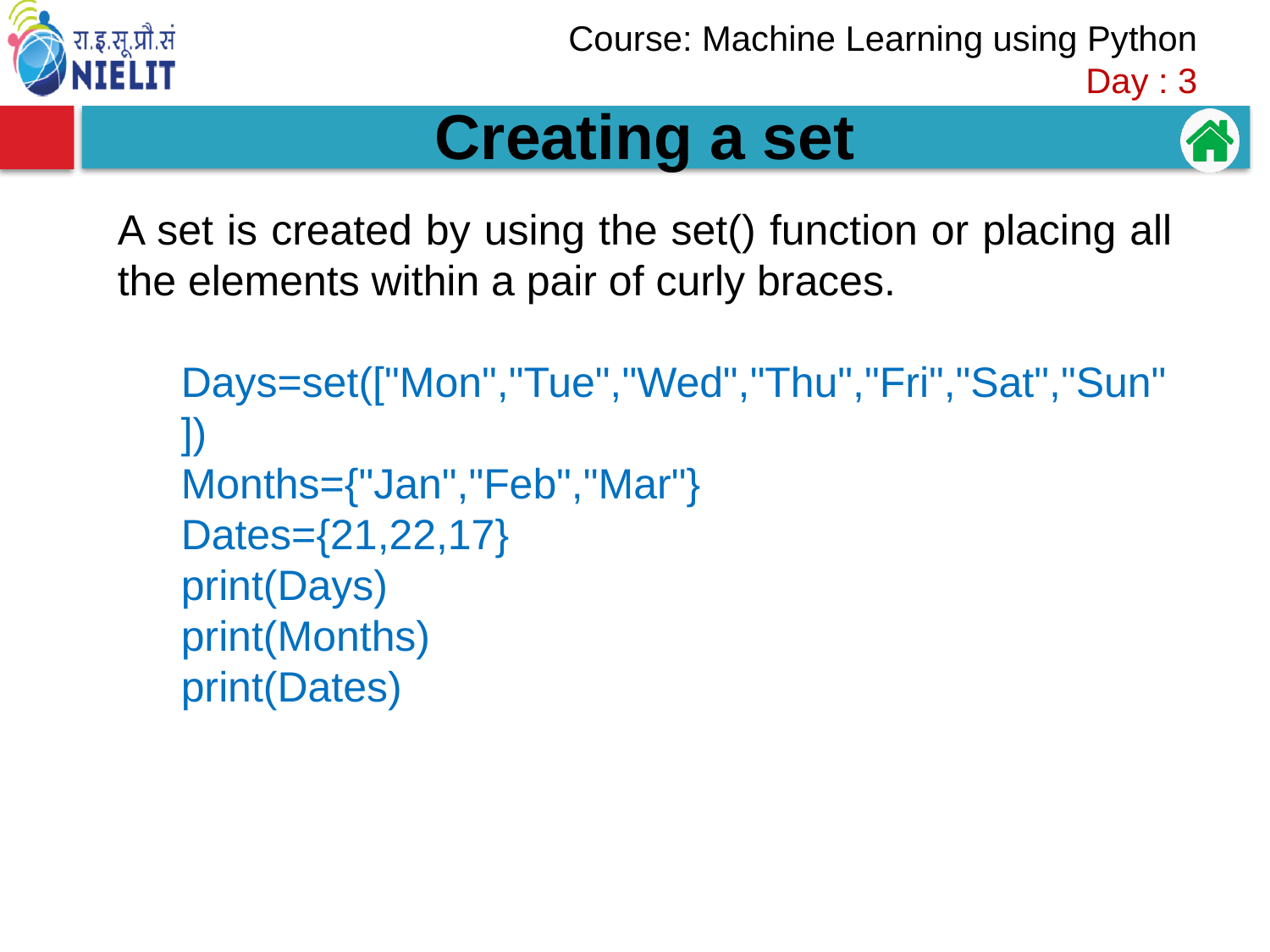

Creating a set
A set is created by using the set() function or placing all the elements within a pair of curly braces.

Days=set(["Mon","Tue","Wed","Thu","Fri","Sat","Sun"])
Months={"Jan","Feb","Mar"}
Dates={21,22,17}
print(Days)
print(Months)
print(Dates)